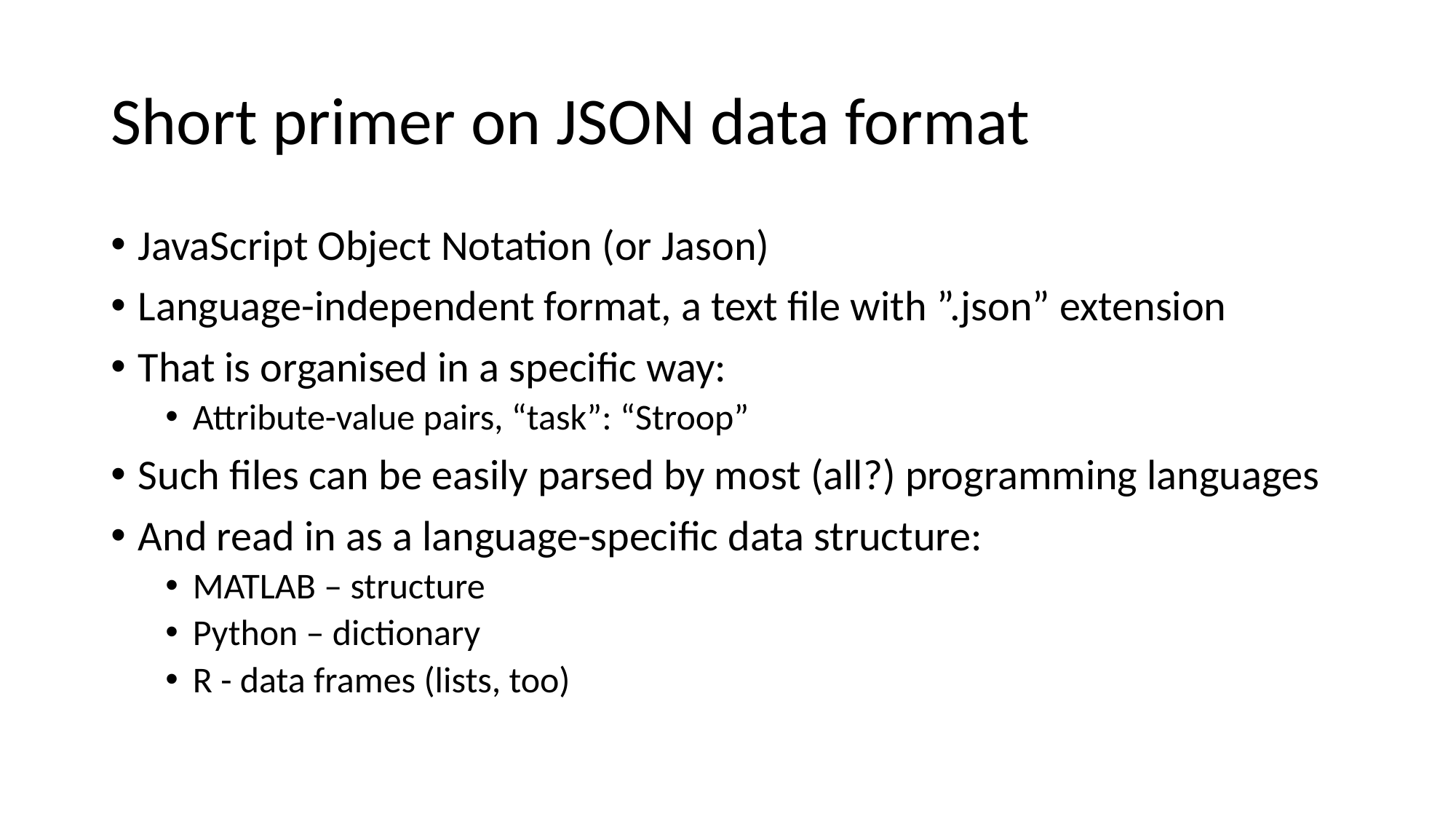

# Short primer on JSON data format
JavaScript Object Notation (or Jason)
Language-independent format, a text file with ”.json” extension
That is organised in a specific way:
Attribute-value pairs, “task”: “Stroop”
Such files can be easily parsed by most (all?) programming languages
And read in as a language-specific data structure:
MATLAB – structure
Python – dictionary
R - data frames (lists, too)